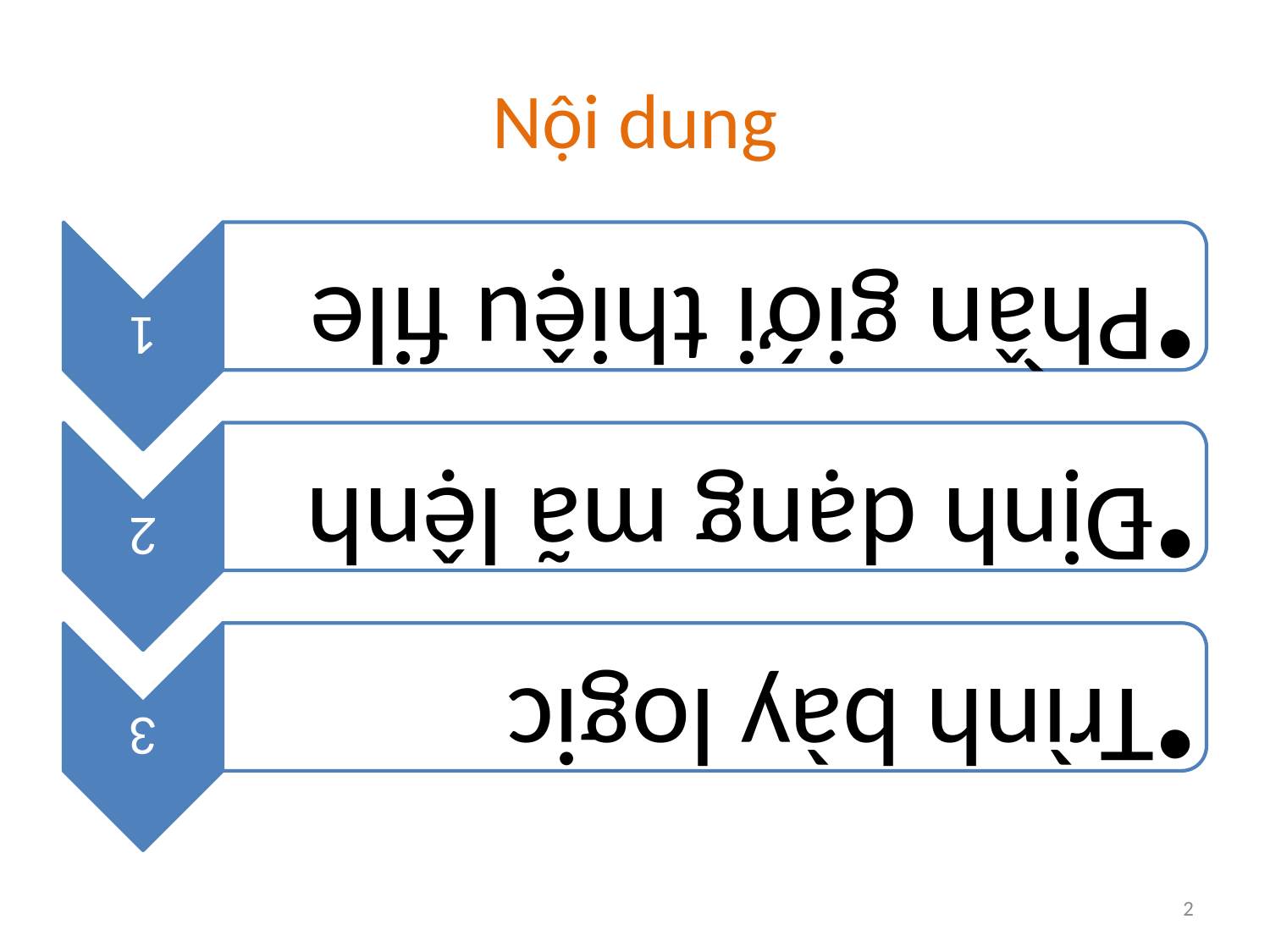

# Nội dung
1
Phần giới thiệu file
2
Định dạng mã lệnh
3
Trình bày logic
2